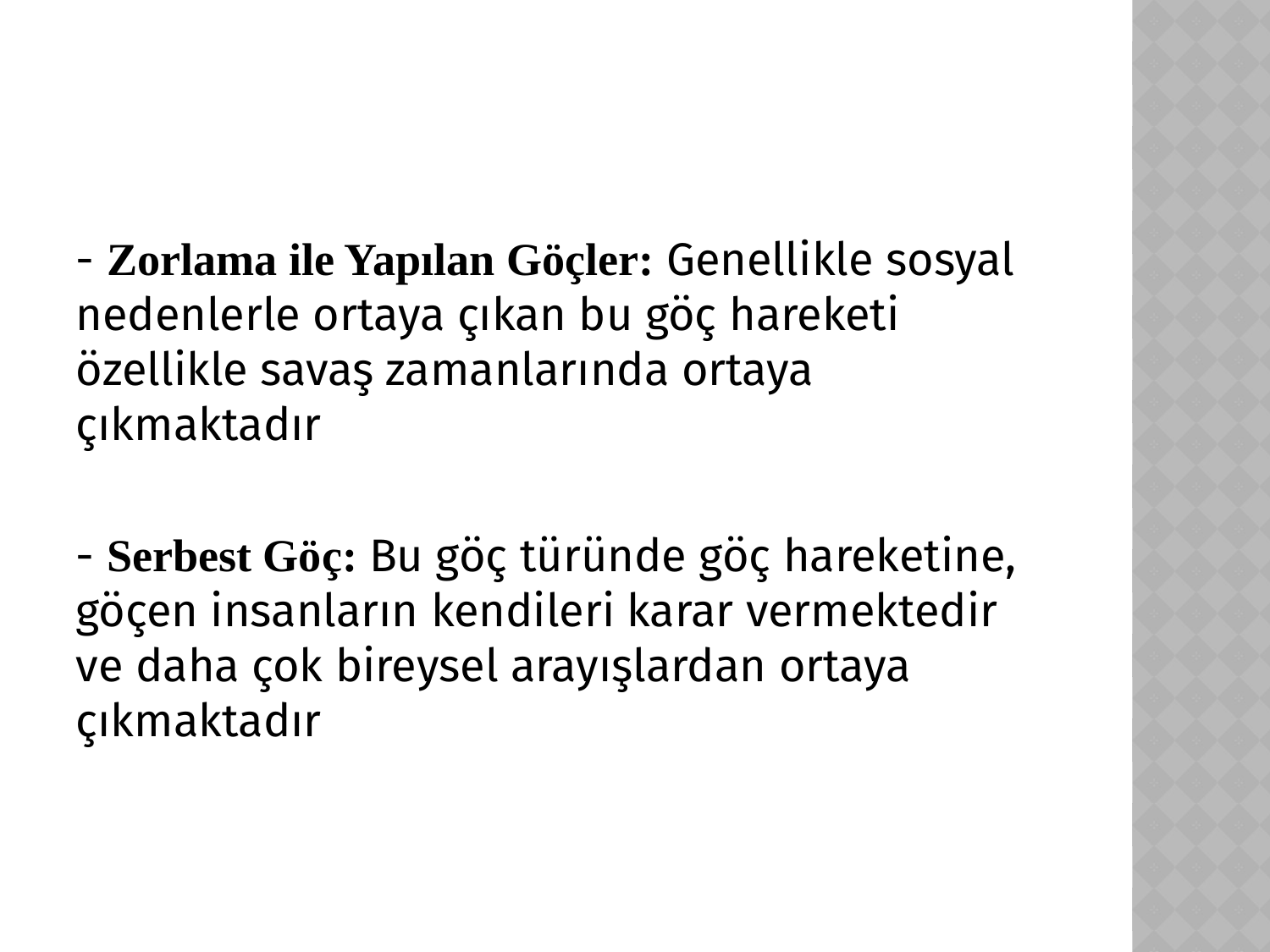

- Zorlama ile Yapılan Göçler: Genellikle sosyal nedenlerle ortaya çıkan bu göç hareketi özellikle savaş zamanlarında ortaya çıkmaktadır

- Serbest Göç: Bu göç türünde göç hareketine, göçen insanların kendileri karar vermektedir ve daha çok bireysel arayışlardan ortaya çıkmaktadır